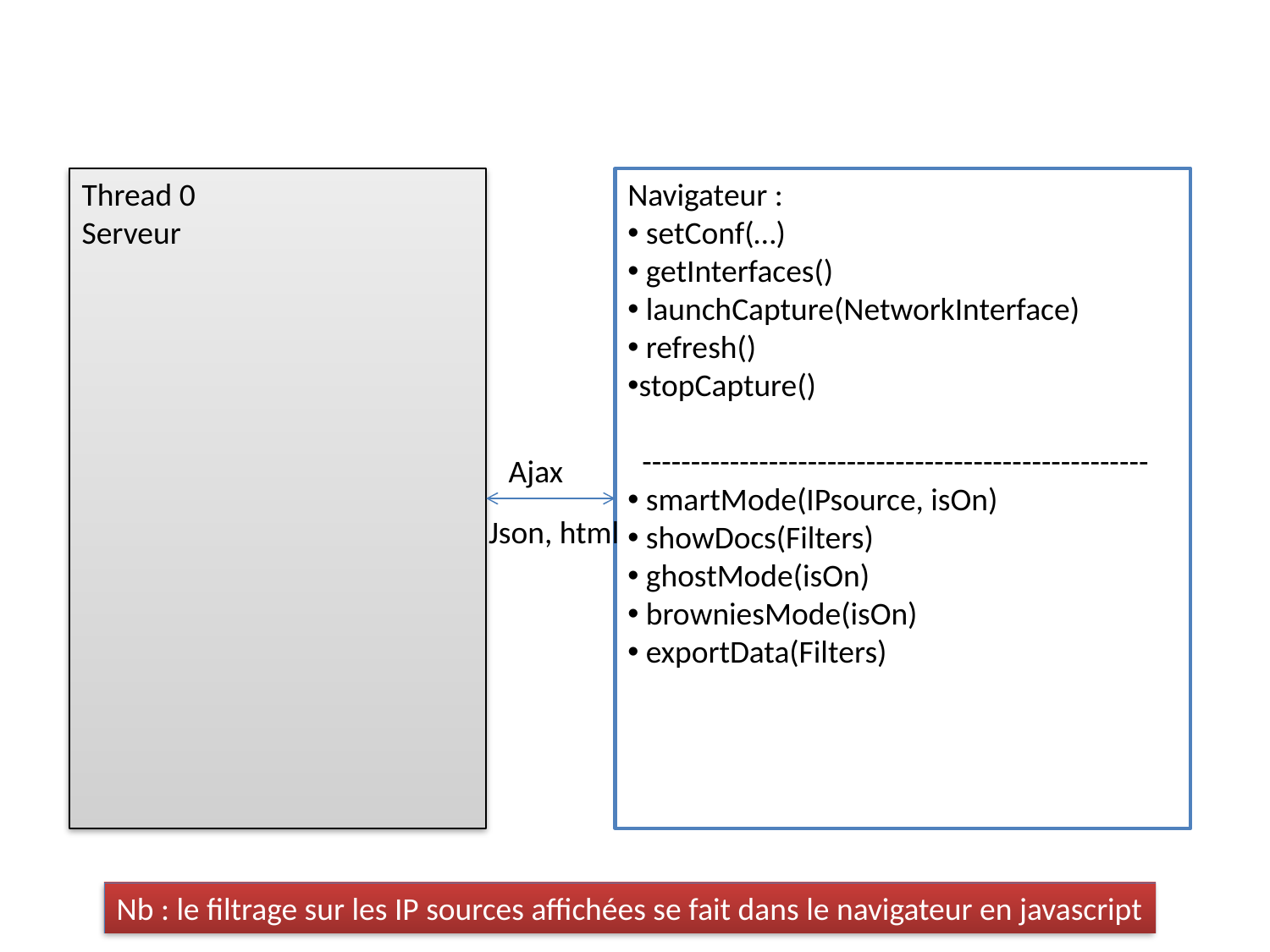

Thread 0
Serveur

Navigateur :
 setConf(…)
 getInterfaces()
 launchCapture(NetworkInterface)
 refresh()
stopCapture()

  ----------------------------------------------------
 smartMode(IPsource, isOn)
 showDocs(Filters)
 ghostMode(isOn)
 browniesMode(isOn)
 exportData(Filters)

Ajax
Json, html
Nb : le filtrage sur les IP sources affichées se fait dans le navigateur en javascript